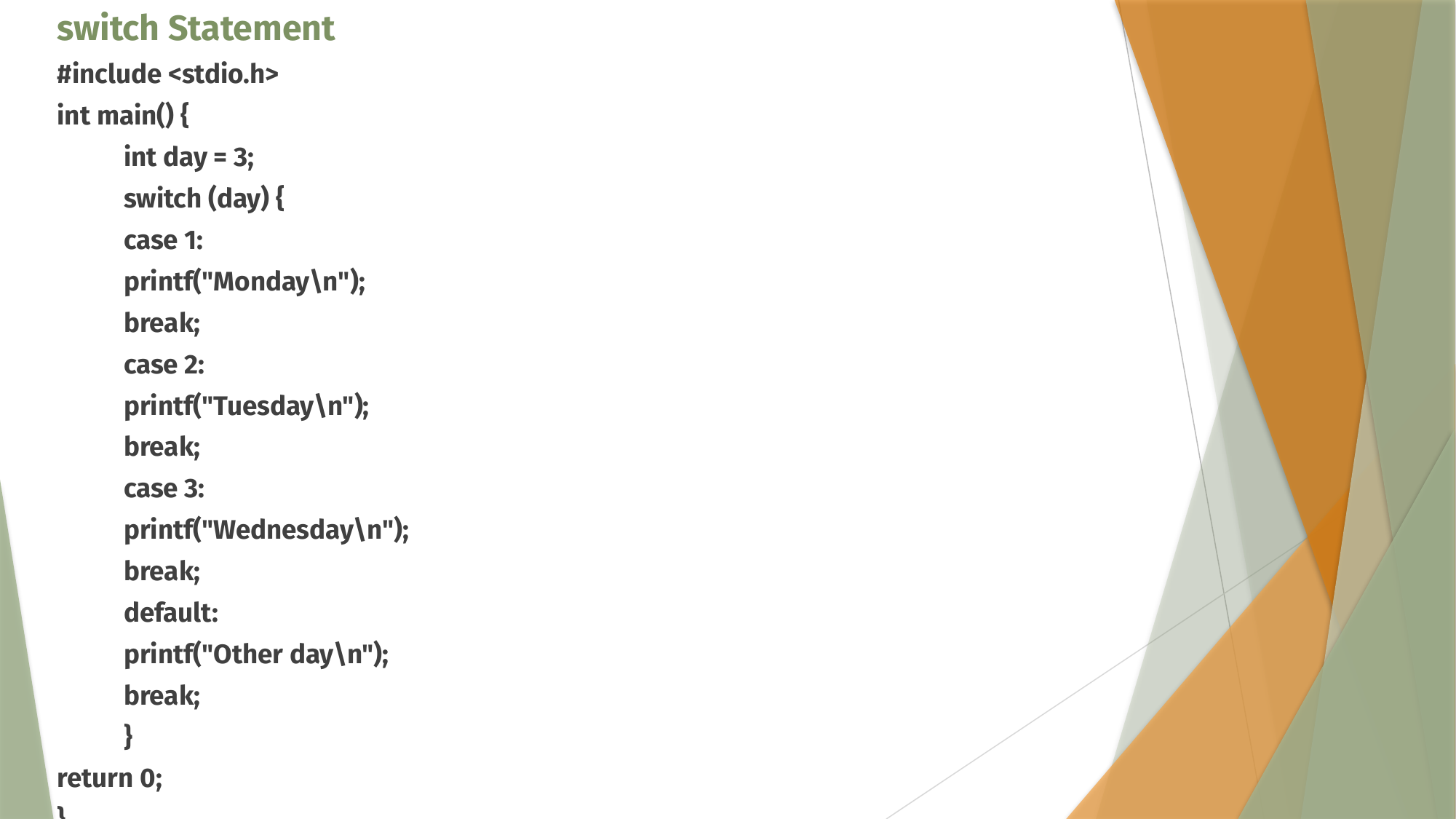

switch Statement
#include <stdio.h>
int main() {
	int day = 3;
	switch (day) {
		case 1:
			printf("Monday\n");
			break;
		case 2:
			printf("Tuesday\n");
			break;
		case 3:
			printf("Wednesday\n");
			break;
		default:
			printf("Other day\n");
			break;
	}
return 0;
}